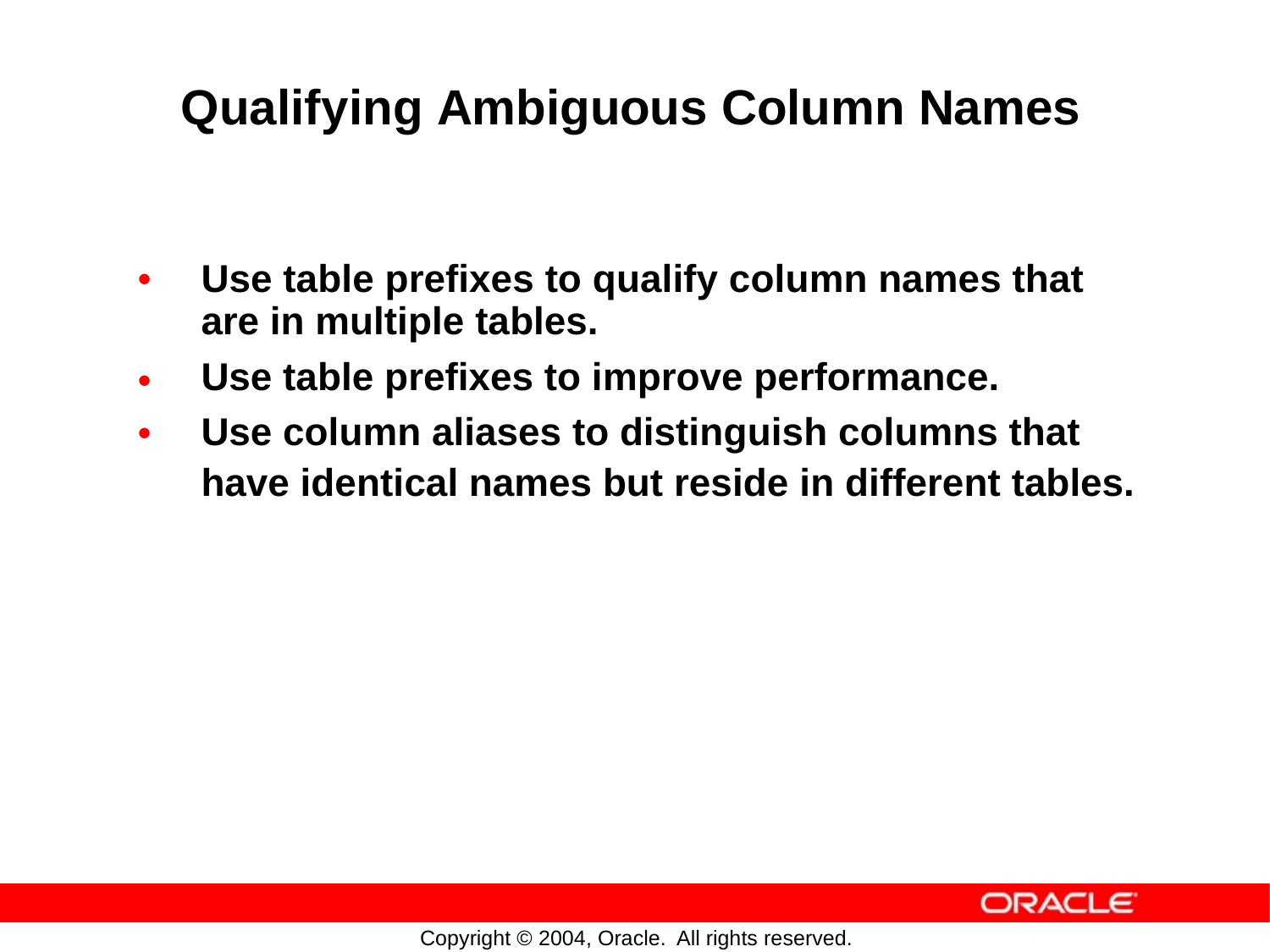

Qualifying Ambiguous Column Names
•
Use table prefixes to qualify column names that
are in multiple tables.
Use table prefixes to improve performance.
Use column aliases to distinguish columns that
•
•
have
identical
names
but
reside
in
different
tables.

Copyright © 2004, Oracle.
All rights reserved.